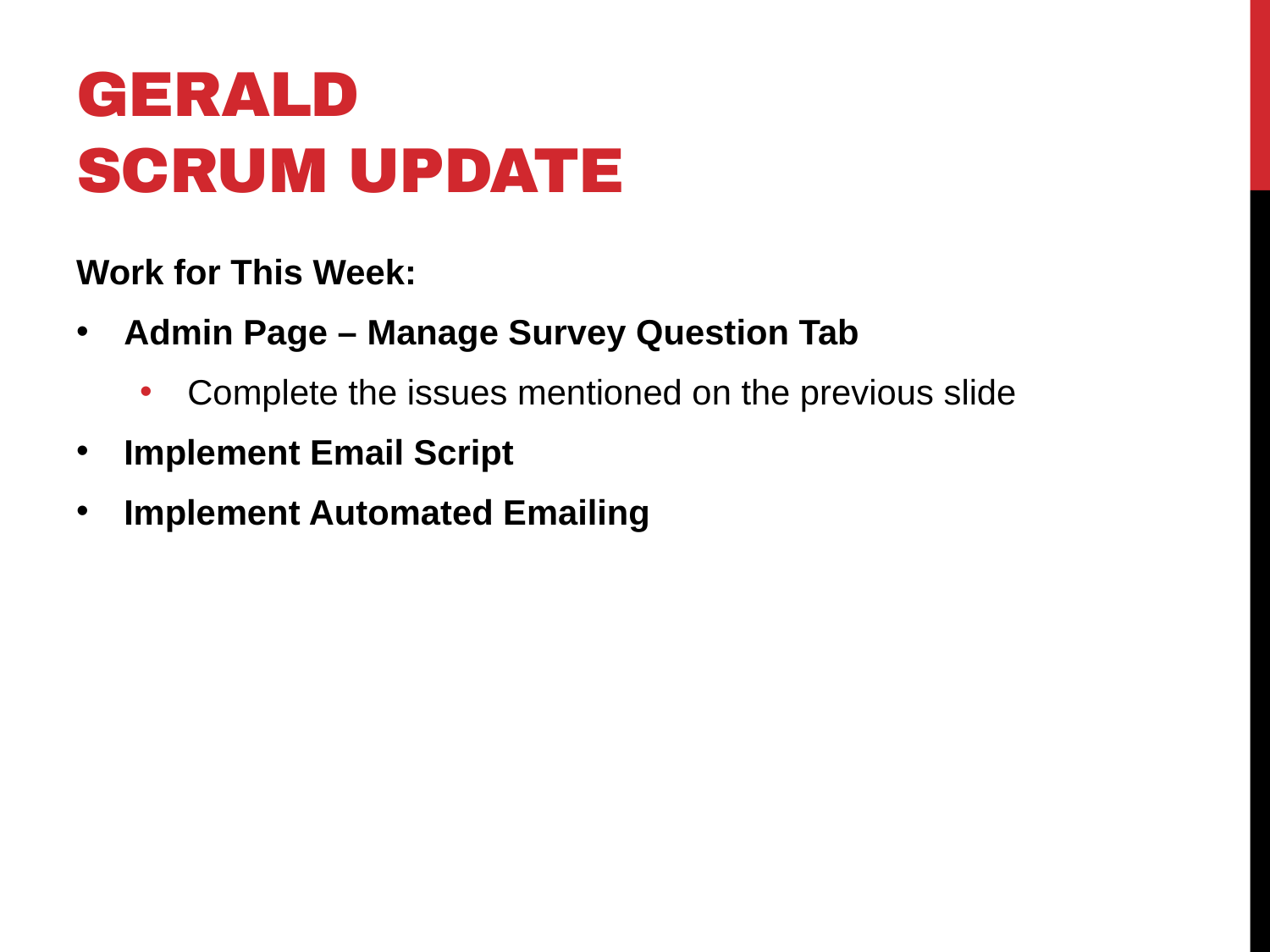

# GERALD SCRUM UPDATE
Work for This Week:
Admin Page – Manage Survey Question Tab
Complete the issues mentioned on the previous slide
Implement Email Script
Implement Automated Emailing